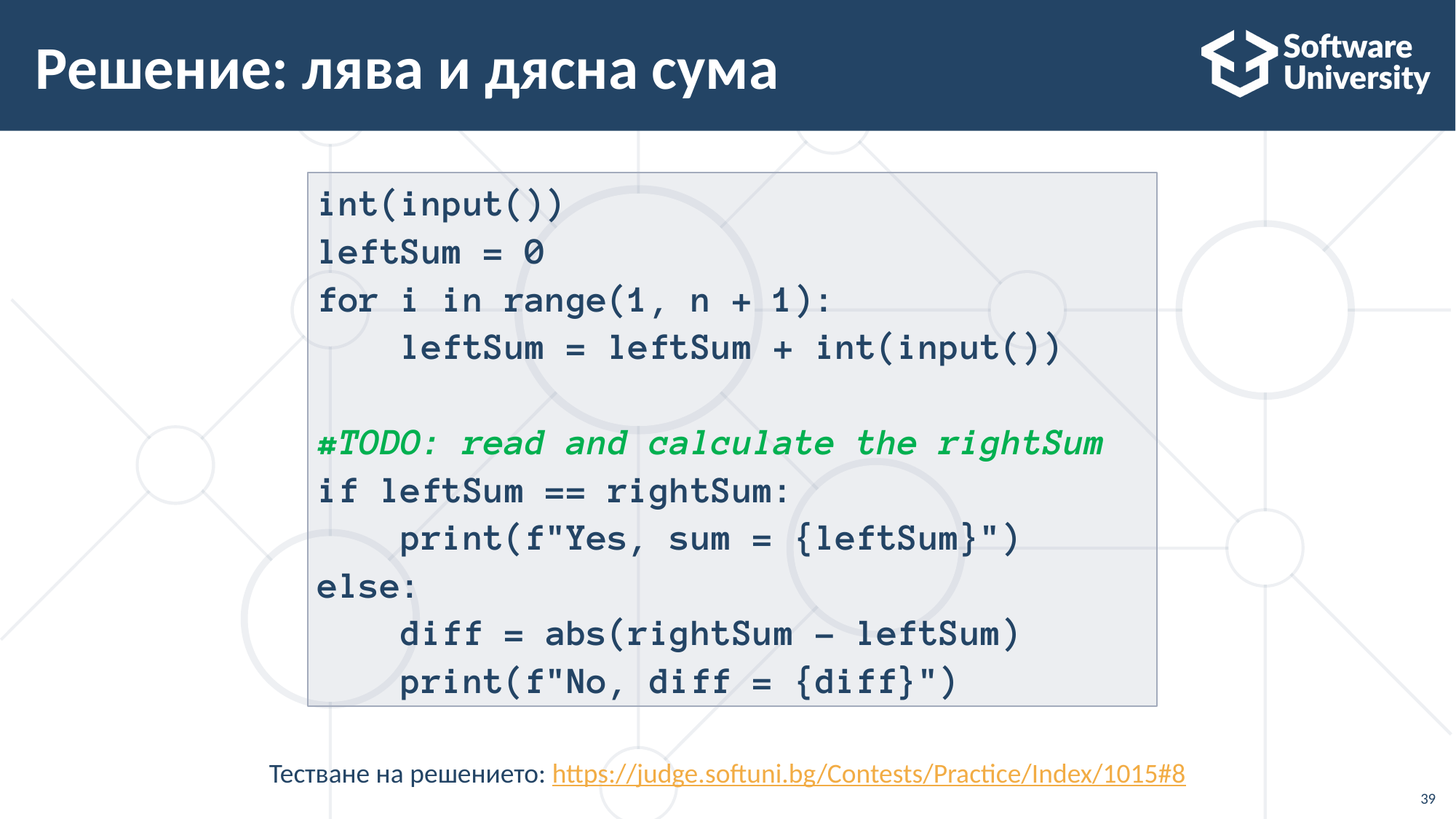

# Решение: лява и дясна сума

int(input())
leftSum = 0
for i in range(1, n + 1):
    leftSum = leftSum + int(input())

#TODO: read and calculate the rightSum
if leftSum == rightSum:
    print(f"Yes, sum = {leftSum}")
еlse:
    diff = abs(rightSum - leftSum)
    print(f"No, diff = {diff}")
Тестване на решението: https://judge.softuni.bg/Contests/Practice/Index/1015#8
39